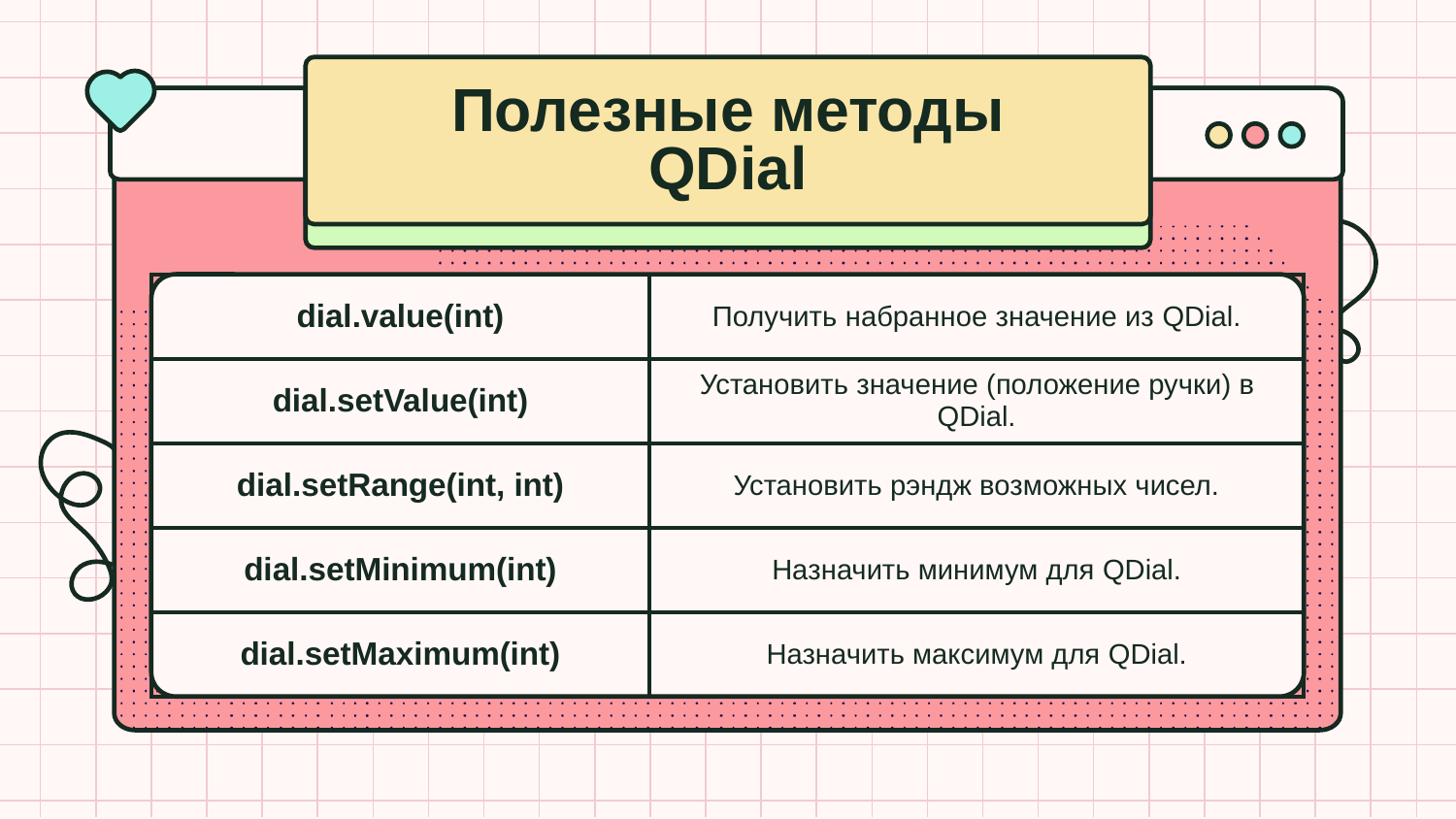

# Полезные методы QDial

| dial.value(int) | Получить набранное значение из QDial. |
| --- | --- |
| dial.setValue(int) | Установить значение (положение ручки) в QDial. |
| dial.setRange(int, int) | Установить рэндж возможных чисел. |
| dial.setMinimum(int) | Назначить минимум для QDial. |
| dial.setMaximum(int) | Назначить максимум для QDial. |